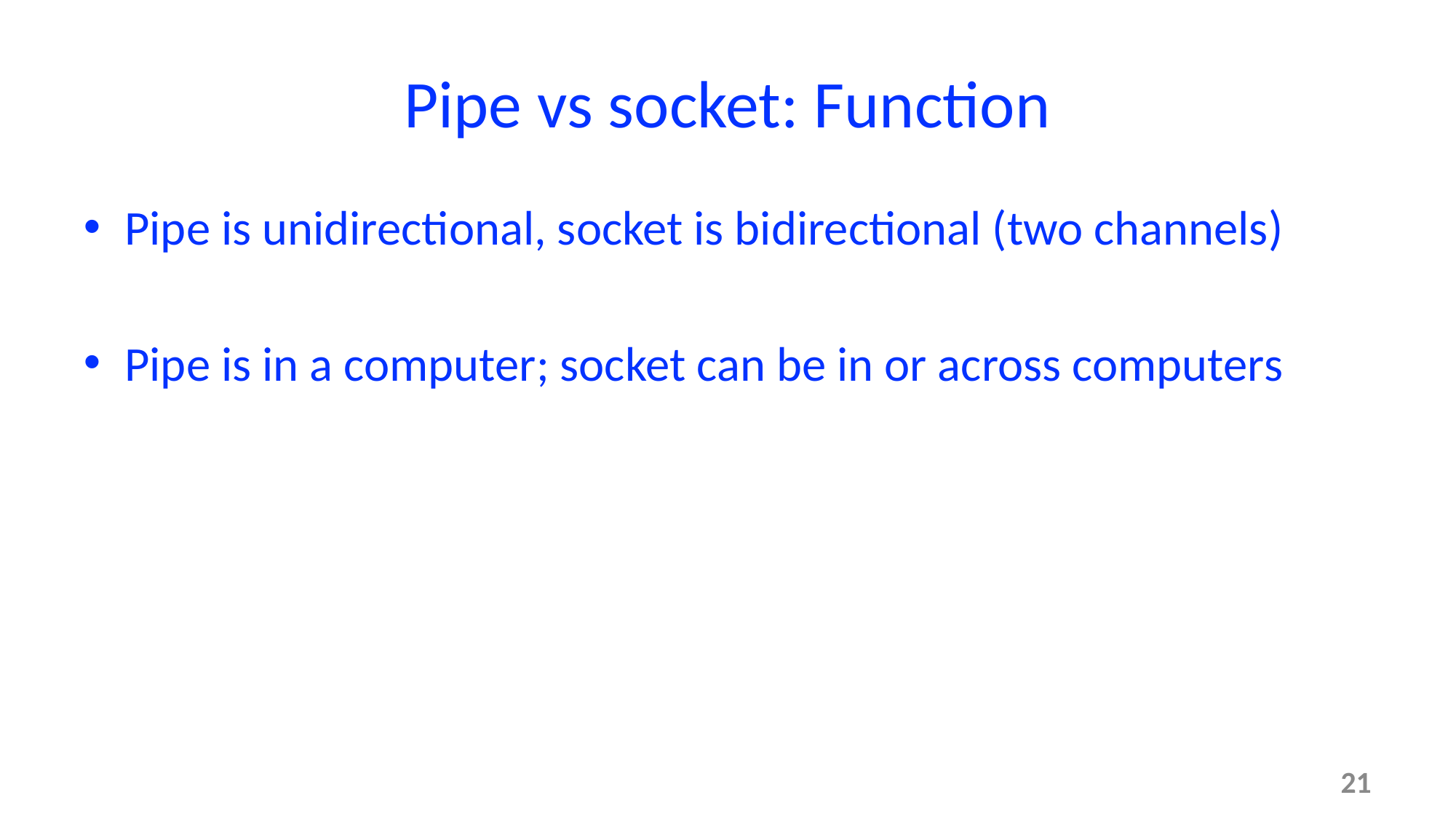

# Pipe vs socket: Function
Pipe is unidirectional, socket is bidirectional (two channels)

Pipe is in a computer; socket can be in or across computers

21